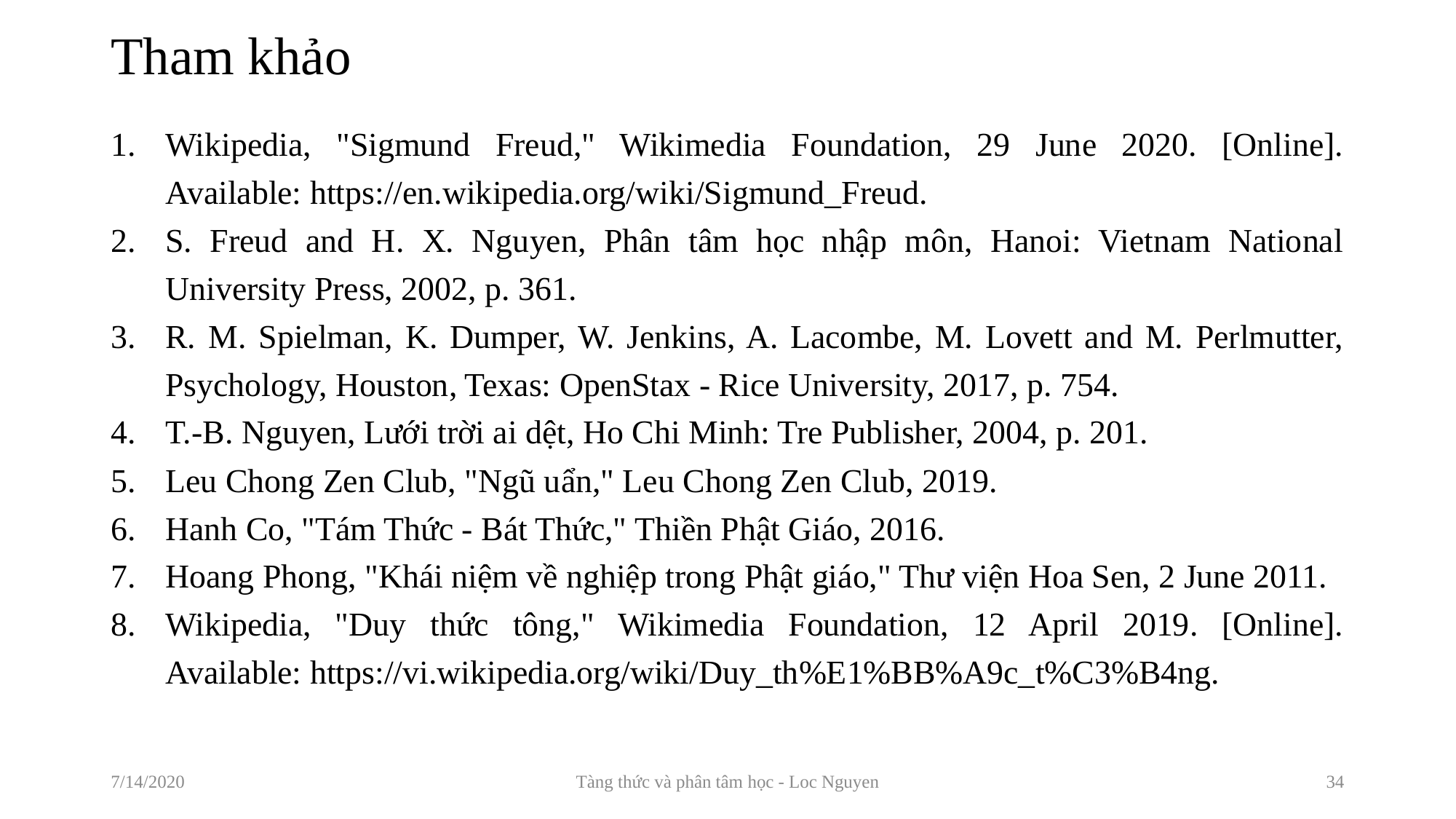

# Tham khảo
Wikipedia, "Sigmund Freud," Wikimedia Foundation, 29 June 2020. [Online]. Available: https://en.wikipedia.org/wiki/Sigmund_Freud.
S. Freud and H. X. Nguyen, Phân tâm học nhập môn, Hanoi: Vietnam National University Press, 2002, p. 361.
R. M. Spielman, K. Dumper, W. Jenkins, A. Lacombe, M. Lovett and M. Perlmutter, Psychology, Houston, Texas: OpenStax - Rice University, 2017, p. 754.
T.-B. Nguyen, Lưới trời ai dệt, Ho Chi Minh: Tre Publisher, 2004, p. 201.
Leu Chong Zen Club, "Ngũ uẩn," Leu Chong Zen Club, 2019.
Hanh Co, "Tám Thức - Bát Thức," Thiền Phật Giáo, 2016.
Hoang Phong, "Khái niệm về nghiệp trong Phật giáo," Thư viện Hoa Sen, 2 June 2011.
Wikipedia, "Duy thức tông," Wikimedia Foundation, 12 April 2019. [Online]. Available: https://vi.wikipedia.org/wiki/Duy_th%E1%BB%A9c_t%C3%B4ng.
7/14/2020
Tàng thức và phân tâm học - Loc Nguyen
34